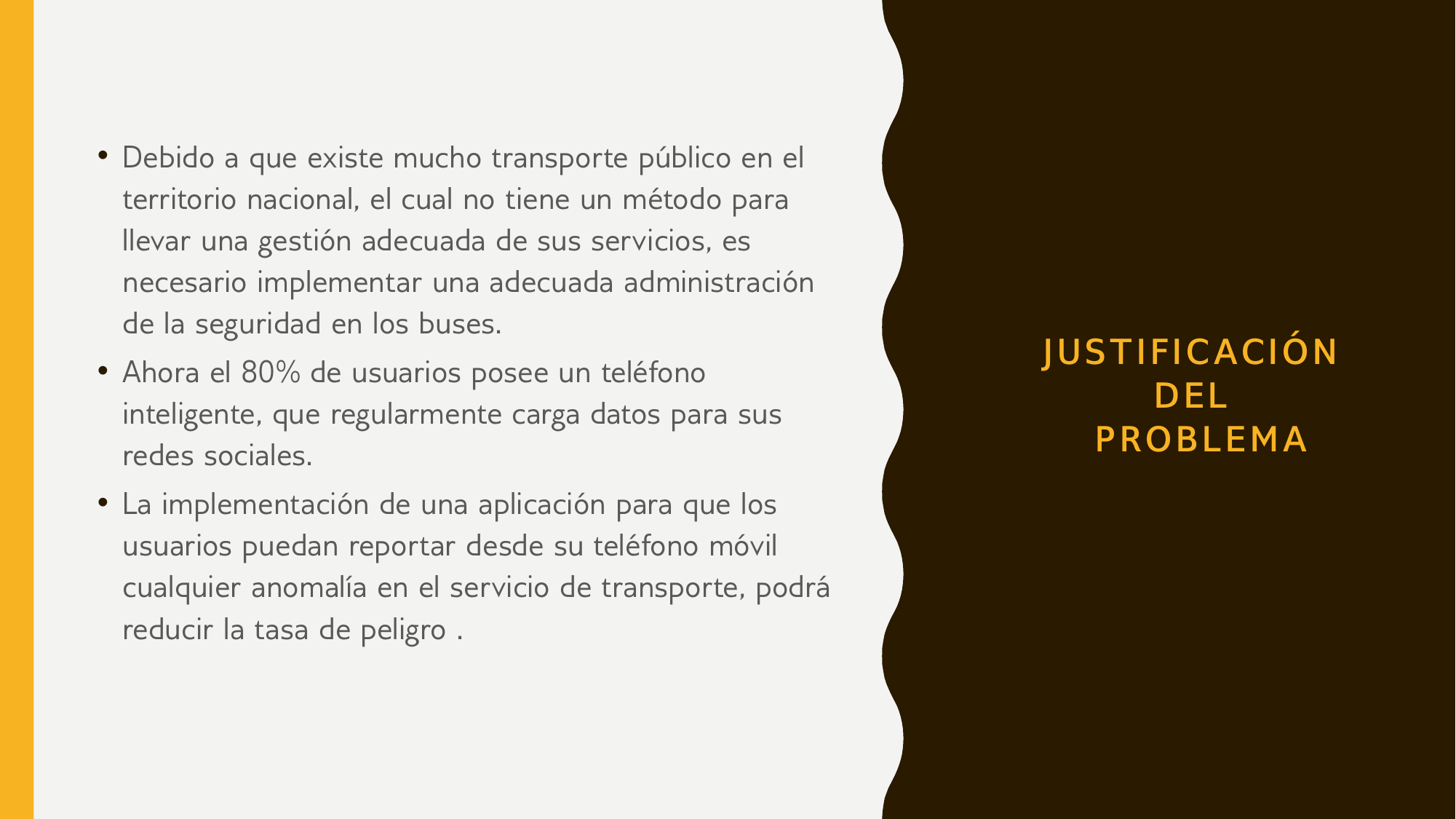

Debido a que existe mucho transporte público en el territorio nacional, el cual no tiene un método para llevar una gestión adecuada de sus servicios, es necesario implementar una adecuada administración de la seguridad en los buses.
Ahora el 80% de usuarios posee un teléfono inteligente, que regularmente carga datos para sus redes sociales.
La implementación de una aplicación para que los usuarios puedan reportar desde su teléfono móvil cualquier anomalía en el servicio de transporte, podrá reducir la tasa de peligro .
# Justificación del problema